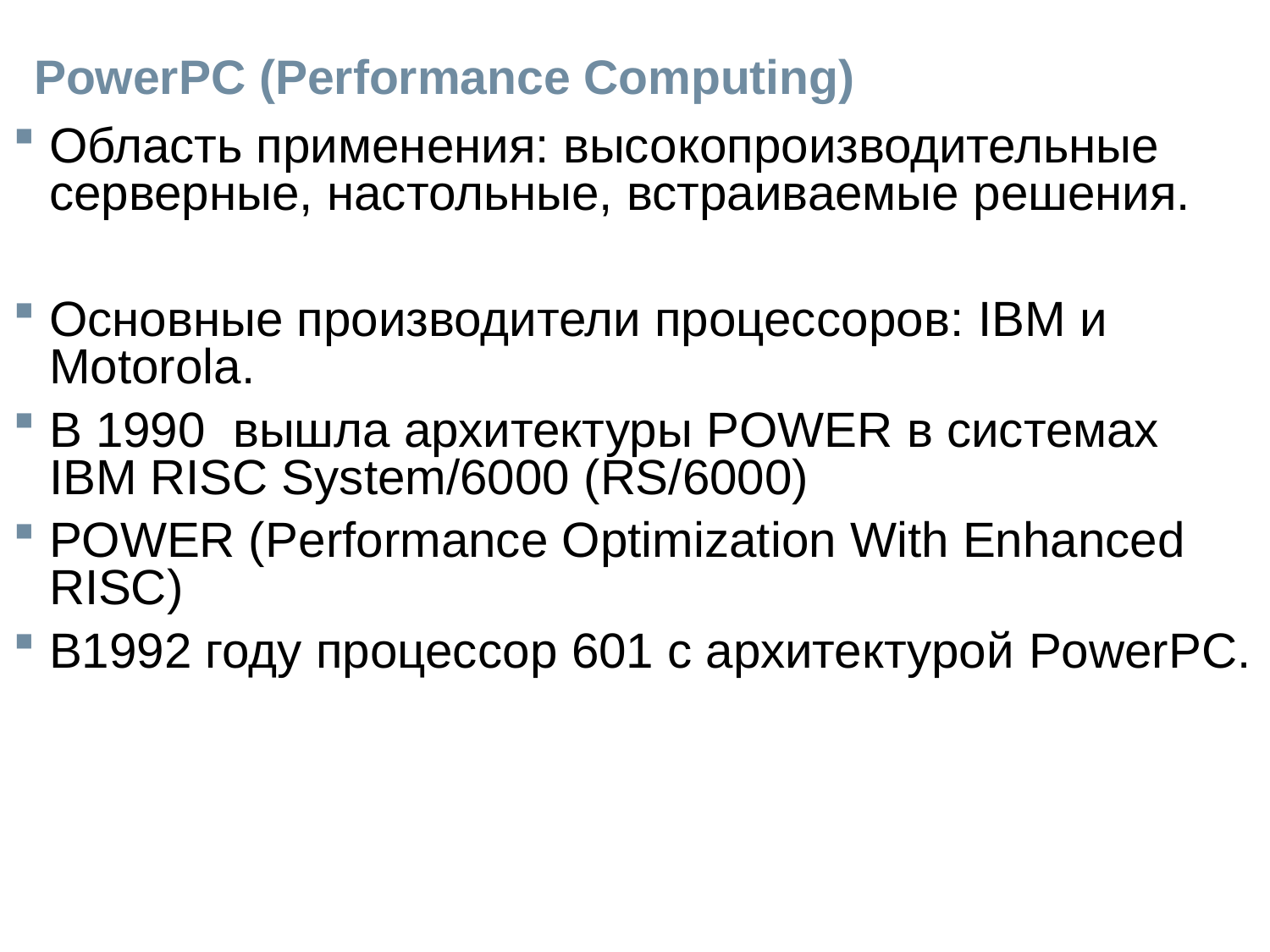

# PowerPC (Performance Computing)
Область применения: высокопроизводительные серверные, настольные, встраиваемые решения.

Основные производители процессоров: IBM и Motorola.
В 1990  вышла архитектуры POWER в системах IBM RISC System/6000 (RS/6000)
POWER (Performance Optimization With Enhanced RISC)
В1992 году процессор 601 с архитектурой PowerPC.